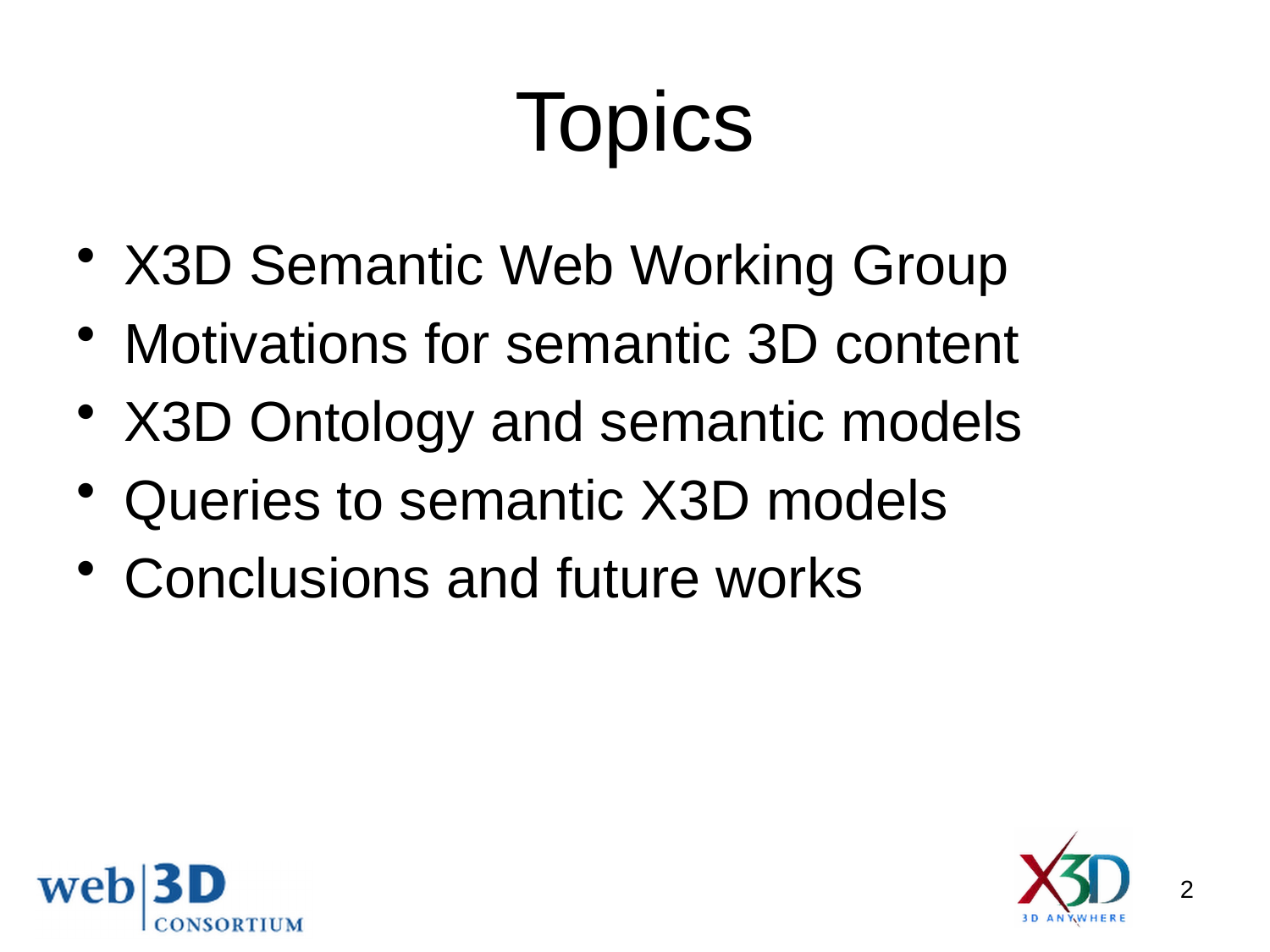

# Topics
X3D Semantic Web Working Group
Motivations for semantic 3D content
X3D Ontology and semantic models
Queries to semantic X3D models
Conclusions and future works
2